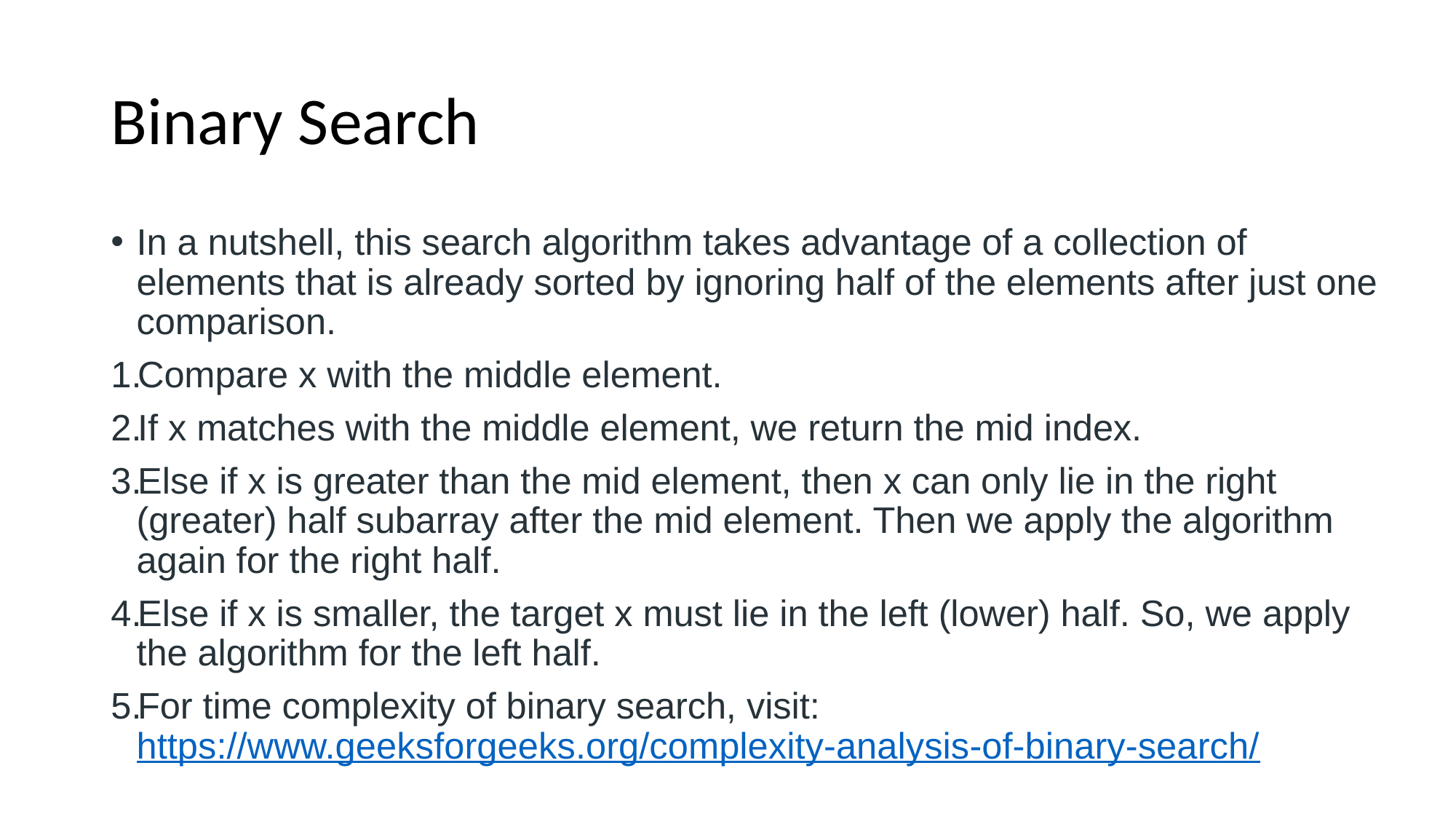

# Binary Search
In a nutshell, this search algorithm takes advantage of a collection of elements that is already sorted by ignoring half of the elements after just one comparison.
Compare x with the middle element.
If x matches with the middle element, we return the mid index.
Else if x is greater than the mid element, then x can only lie in the right (greater) half subarray after the mid element. Then we apply the algorithm again for the right half.
Else if x is smaller, the target x must lie in the left (lower) half. So, we apply the algorithm for the left half.
For time complexity of binary search, visit: https://www.geeksforgeeks.org/complexity-analysis-of-binary-search/